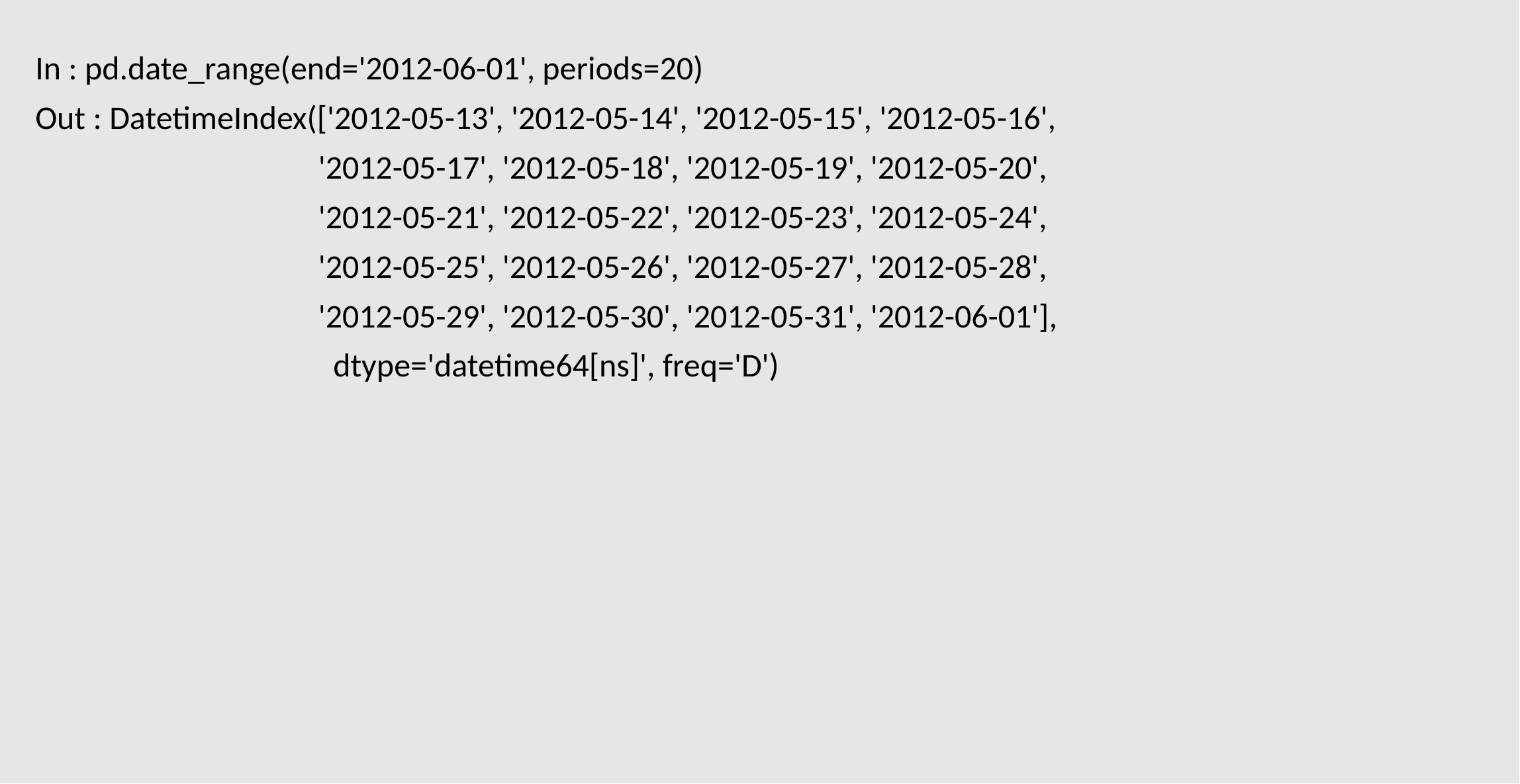

In : pd.date_range(end='2012-06-01', periods=20)
Out : DatetimeIndex(['2012-05-13', '2012-05-14', '2012-05-15', '2012-05-16',
                                      '2012-05-17', '2012-05-18', '2012-05-19', '2012-05-20',
                                      '2012-05-21', '2012-05-22', '2012-05-23', '2012-05-24',
                                      '2012-05-25', '2012-05-26', '2012-05-27', '2012-05-28',
                                      '2012-05-29', '2012-05-30', '2012-05-31', '2012-06-01'],
                                        dtype='datetime64[ns]', freq='D')